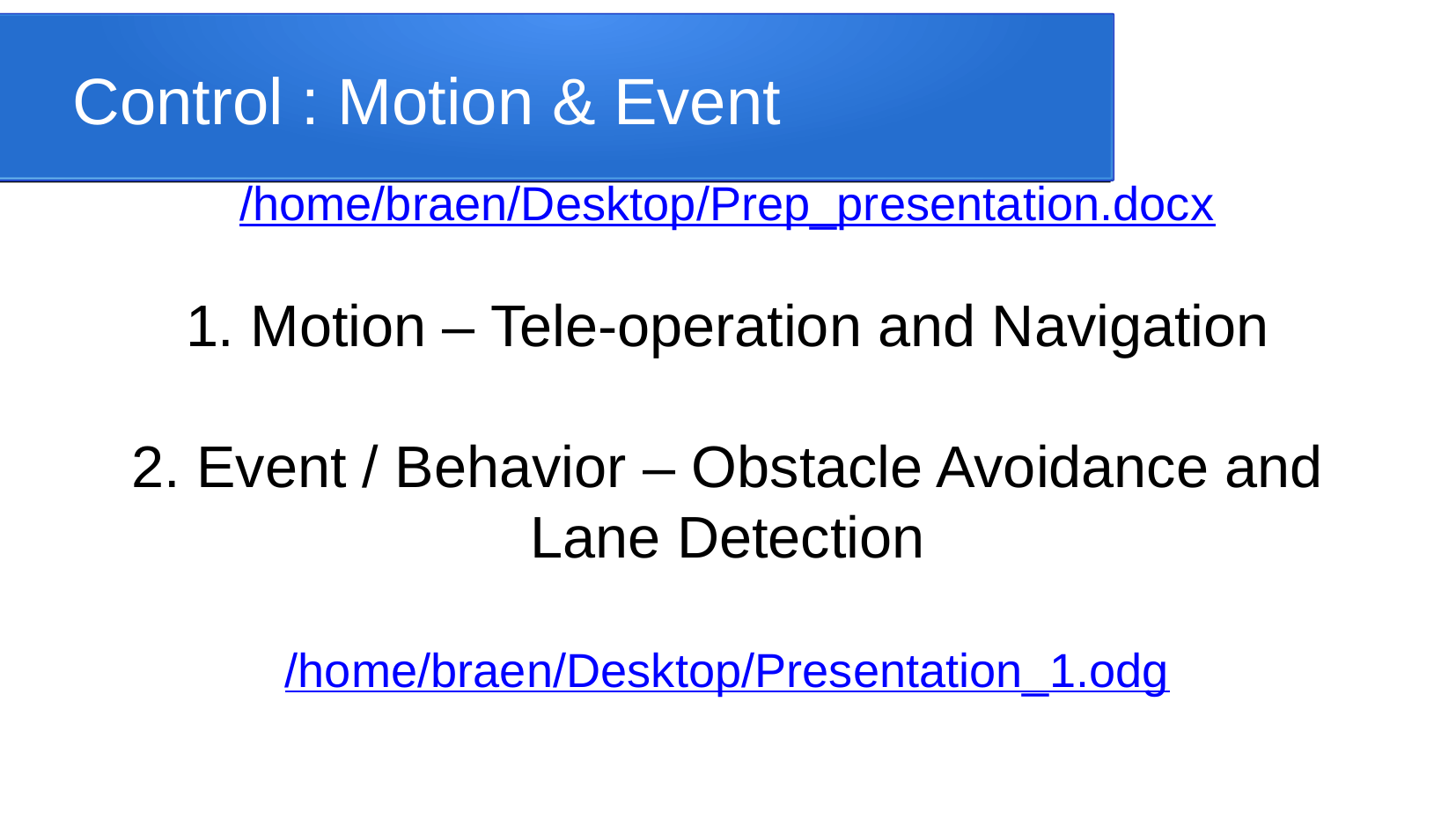

Control : Motion & Event
/home/braen/Desktop/Prep_presentation.docx

1. Motion – Tele-operation and Navigation

2. Event / Behavior – Obstacle Avoidance and Lane Detection

/home/braen/Desktop/Presentation_1.odg